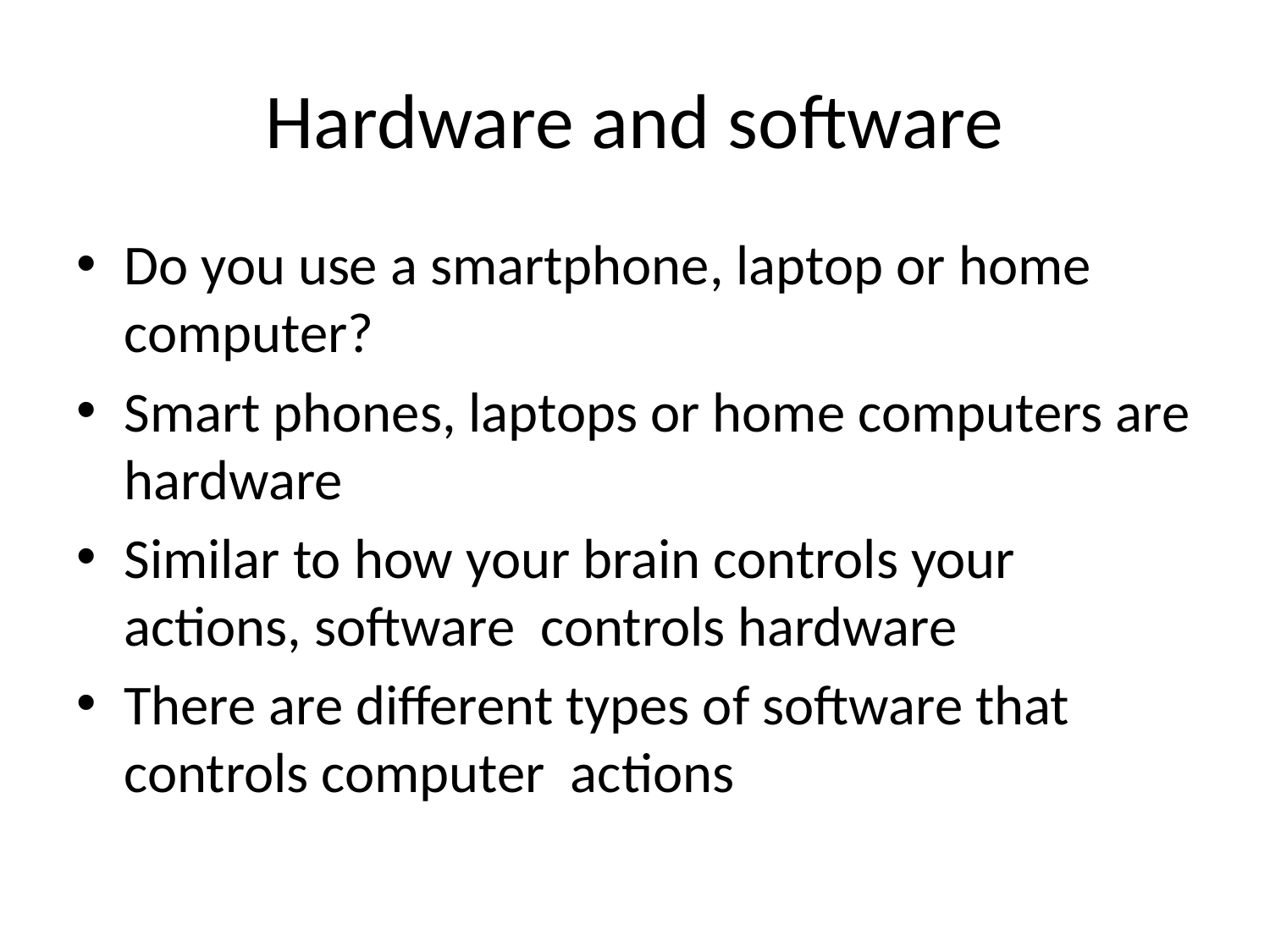

# Hardware and software
Do you use a smartphone, laptop or home computer?
Smart phones, laptops or home computers are hardware
Similar to how your brain controls your actions, software  controls hardware
There are different types of software that controls computer  actions